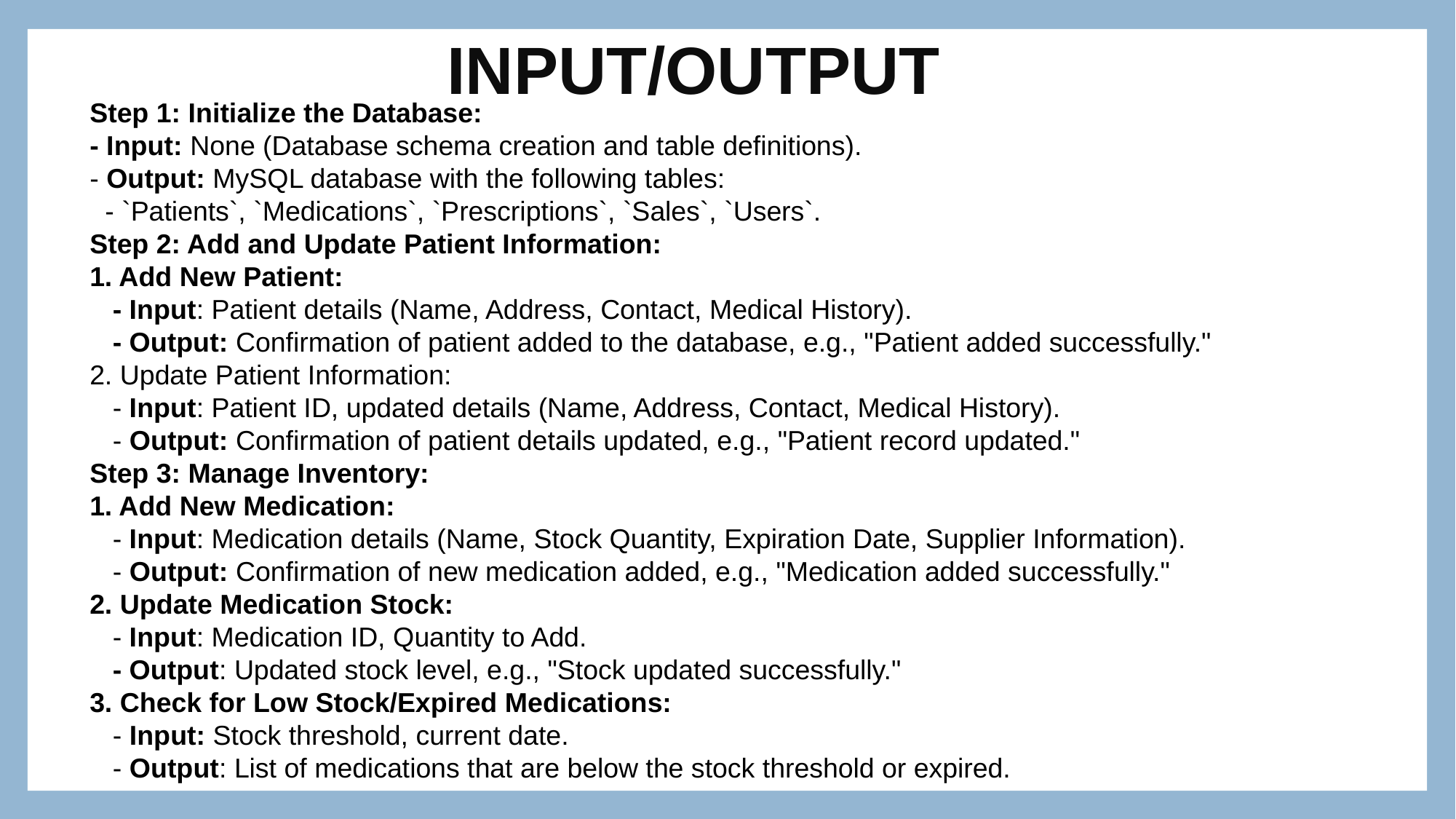

# INPUT/OUTPUT
Step 1: Initialize the Database:
- Input: None (Database schema creation and table definitions).
- Output: MySQL database with the following tables:
  - `Patients`, `Medications`, `Prescriptions`, `Sales`, `Users`.
Step 2: Add and Update Patient Information:
1. Add New Patient:
   - Input: Patient details (Name, Address, Contact, Medical History).
   - Output: Confirmation of patient added to the database, e.g., "Patient added successfully."
2. Update Patient Information:
   - Input: Patient ID, updated details (Name, Address, Contact, Medical History).
   - Output: Confirmation of patient details updated, e.g., "Patient record updated."
Step 3: Manage Inventory:
1. Add New Medication:
   - Input: Medication details (Name, Stock Quantity, Expiration Date, Supplier Information).
   - Output: Confirmation of new medication added, e.g., "Medication added successfully."
2. Update Medication Stock:
   - Input: Medication ID, Quantity to Add.
   - Output: Updated stock level, e.g., "Stock updated successfully."
3. Check for Low Stock/Expired Medications:
   - Input: Stock threshold, current date.
   - Output: List of medications that are below the stock threshold or expired.